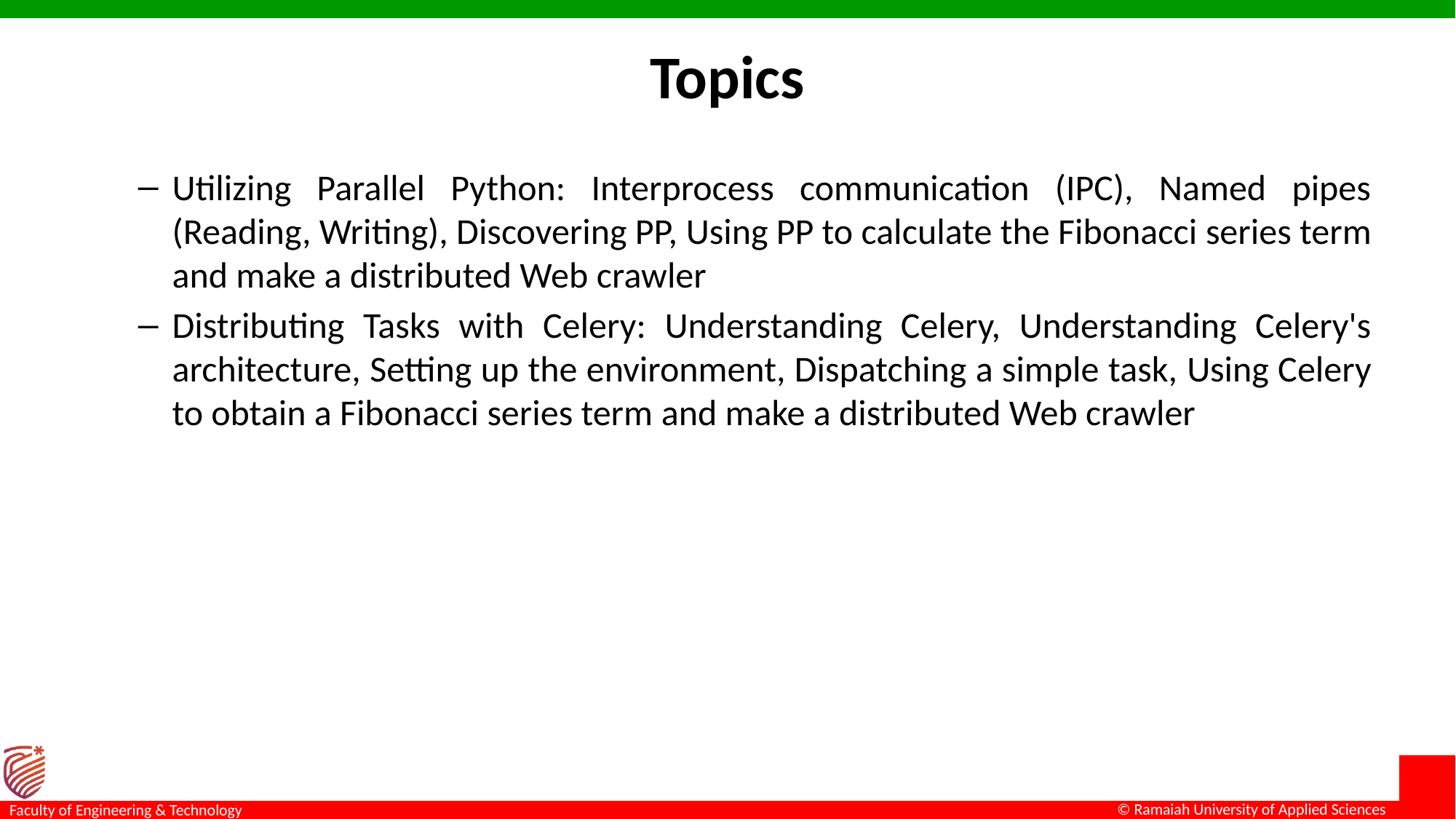

# Topics

Utilizing Parallel Python: Interprocess communication (IPC), Named pipes (Reading, Writing), Discovering PP, Using PP to calculate the Fibonacci series term and make a distributed Web crawler
Distributing Tasks with Celery: Understanding Celery, Understanding Celery's architecture, Setting up the environment, Dispatching a simple task, Using Celery to obtain a Fibonacci series term and make a distributed Web crawler